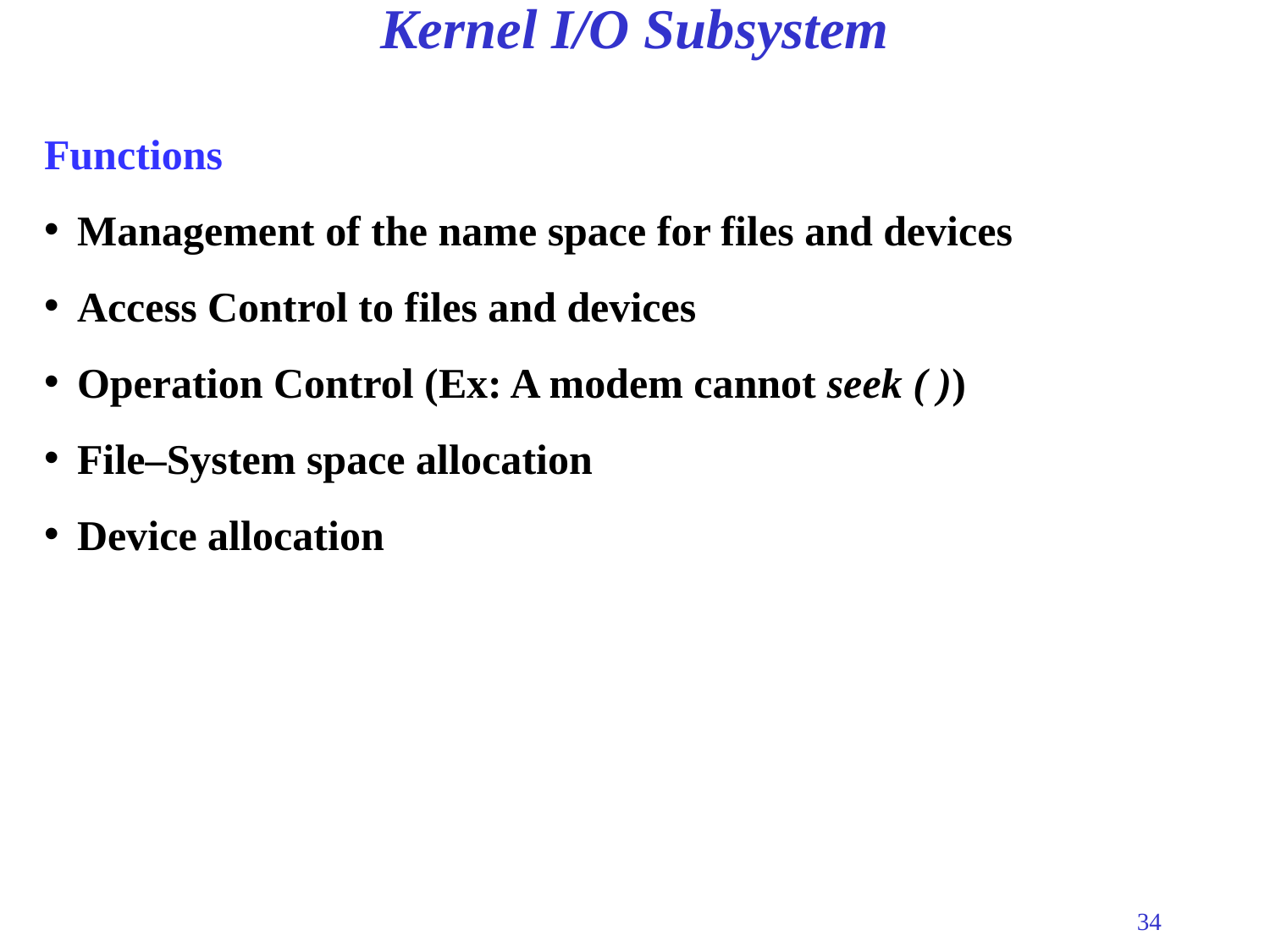

# Kernel I/O Subsystem
Functions
Management of the name space for files and devices
Access Control to files and devices
Operation Control (Ex: A modem cannot seek ( ))
File–System space allocation
Device allocation
34